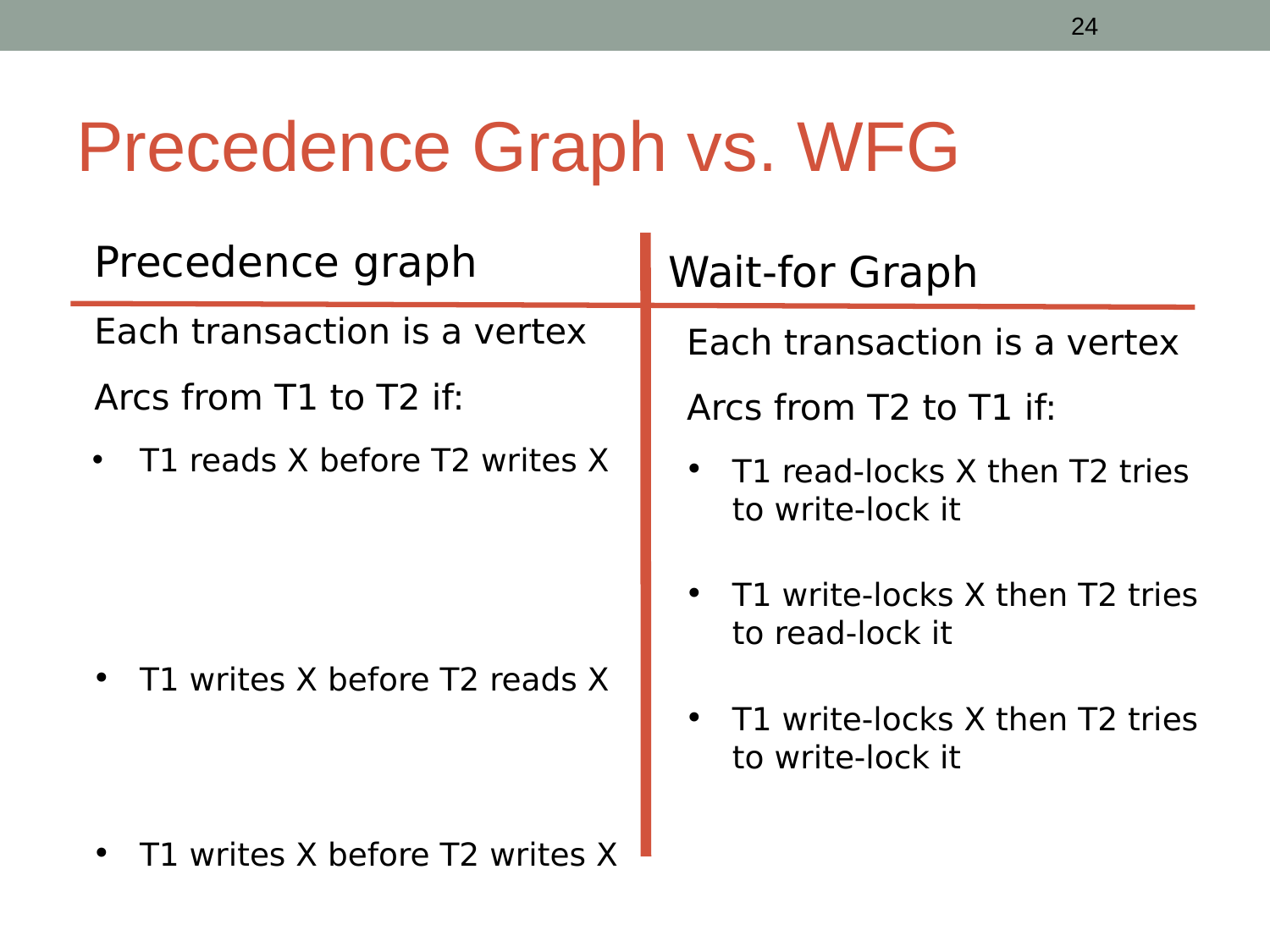

24
# Precedence Graph vs. WFG
Precedence graph

Each transaction is a vertex

Arcs from T1 to T2 if:

T1 reads X before T2 writes X
T1 writes X before T2 reads X
T1 writes X before T2 writes X

Wait-for Graph

Each transaction is a vertex

Arcs from T2 to T1 if:

T1 read-locks X then T2 tries to write-lock it

T1 write-locks X then T2 tries to read-lock it

T1 write-locks X then T2 tries to write-lock it